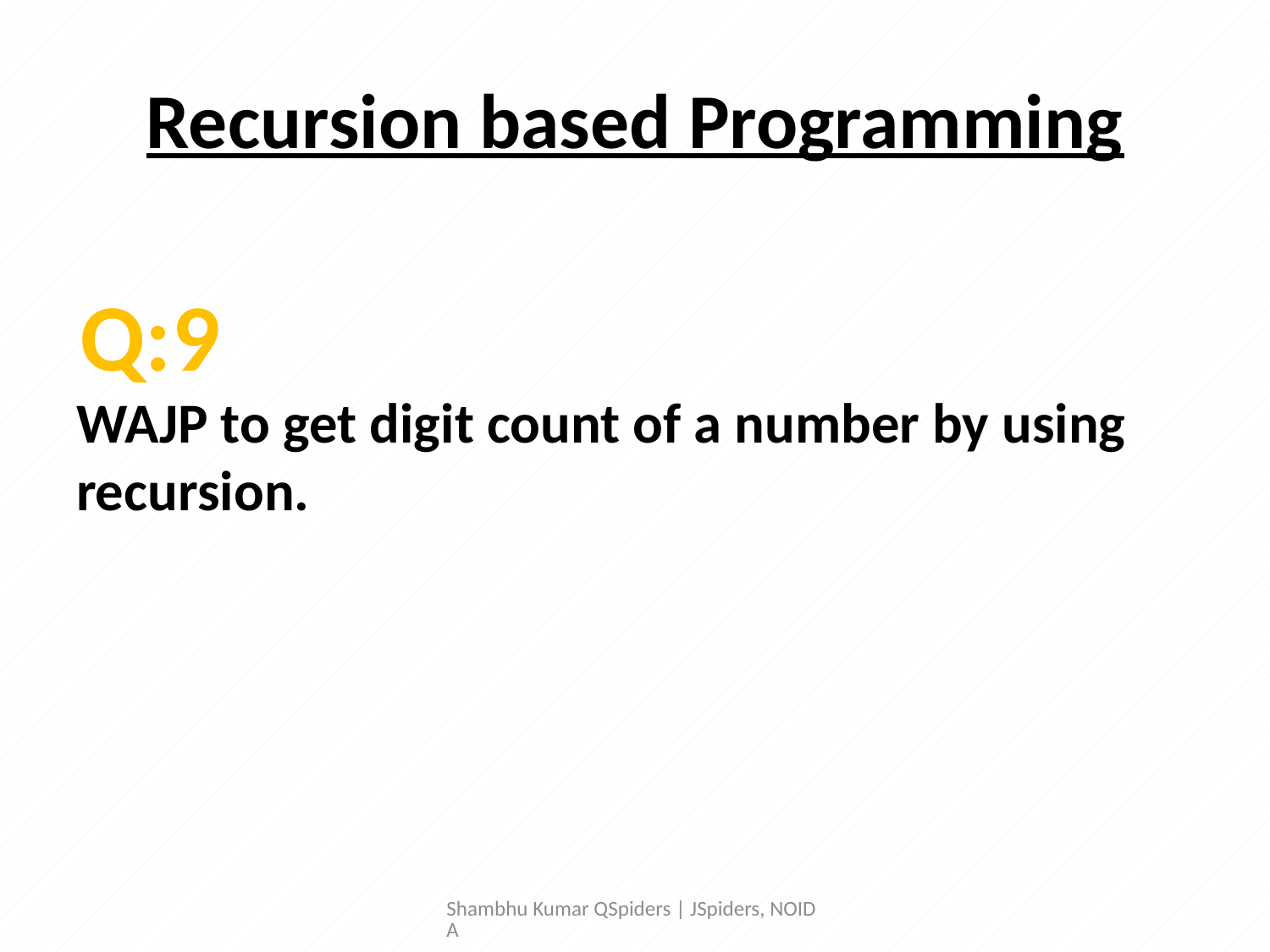

# Recursion based Programming

WAJP to get digit count of a number by using recursion.

Q:9
Shambhu Kumar QSpiders | JSpiders, NOIDA